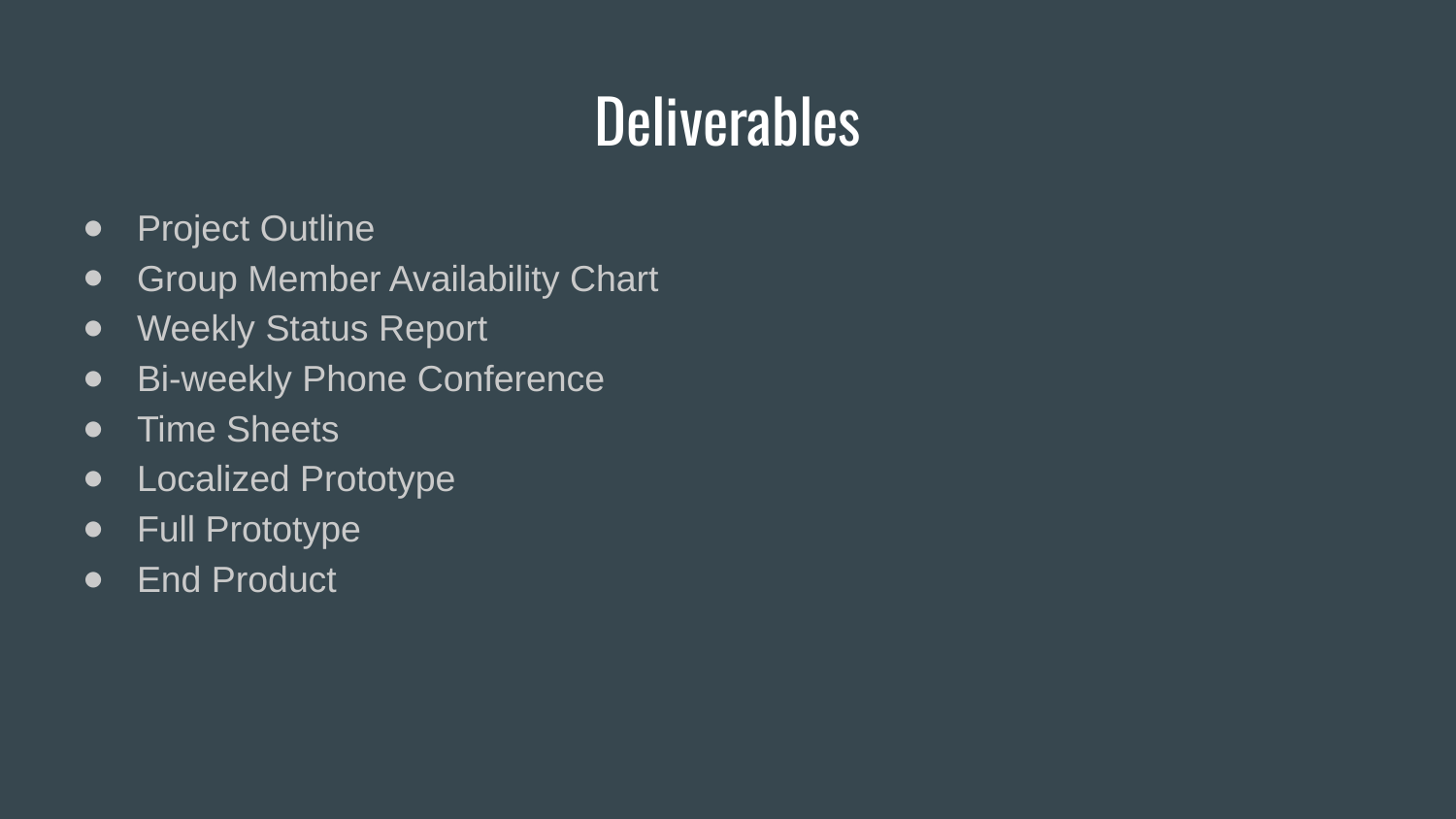

# Deliverables
Project Outline
Group Member Availability Chart
Weekly Status Report
Bi-weekly Phone Conference
Time Sheets
Localized Prototype
Full Prototype
End Product